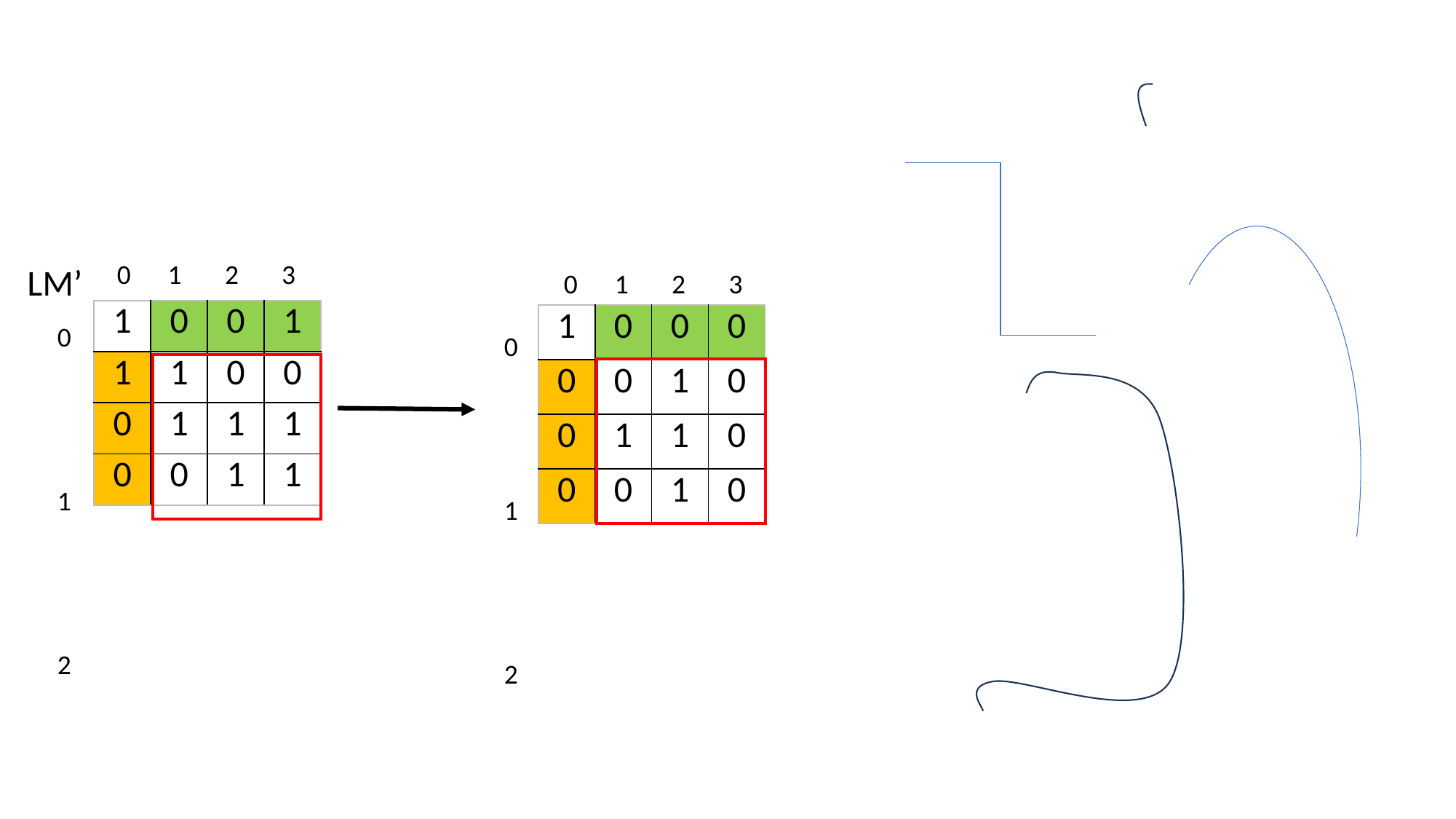

0      1       2       3
LM’
  0      1       2       3
0     1     2     3
| 1 | 0 | 0 | 1 |
| --- | --- | --- | --- |
| 1 | 1 | 0 | 0 |
| 0 | 1 | 1 | 1 |
| 0 | 0 | 1 | 1 |
0     1     2     3
| 1 | 0 | 0 | 0 |
| --- | --- | --- | --- |
| 0 | 0 | 1 | 0 |
| 0 | 1 | 1 | 0 |
| 0 | 0 | 1 | 0 |
|  |
| --- |
|  |
| --- |